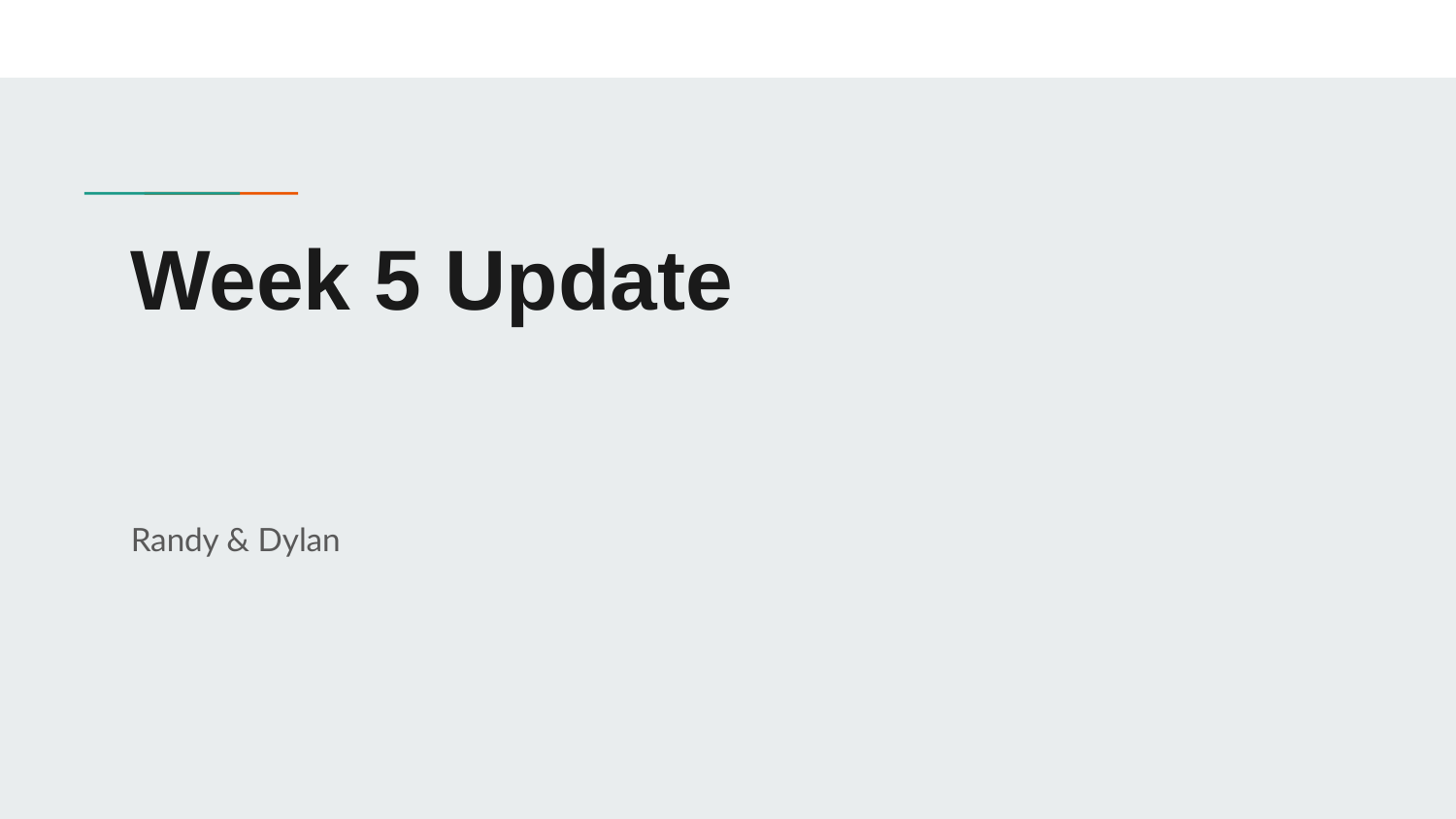

# Week 5 Update
Randy & Dylan